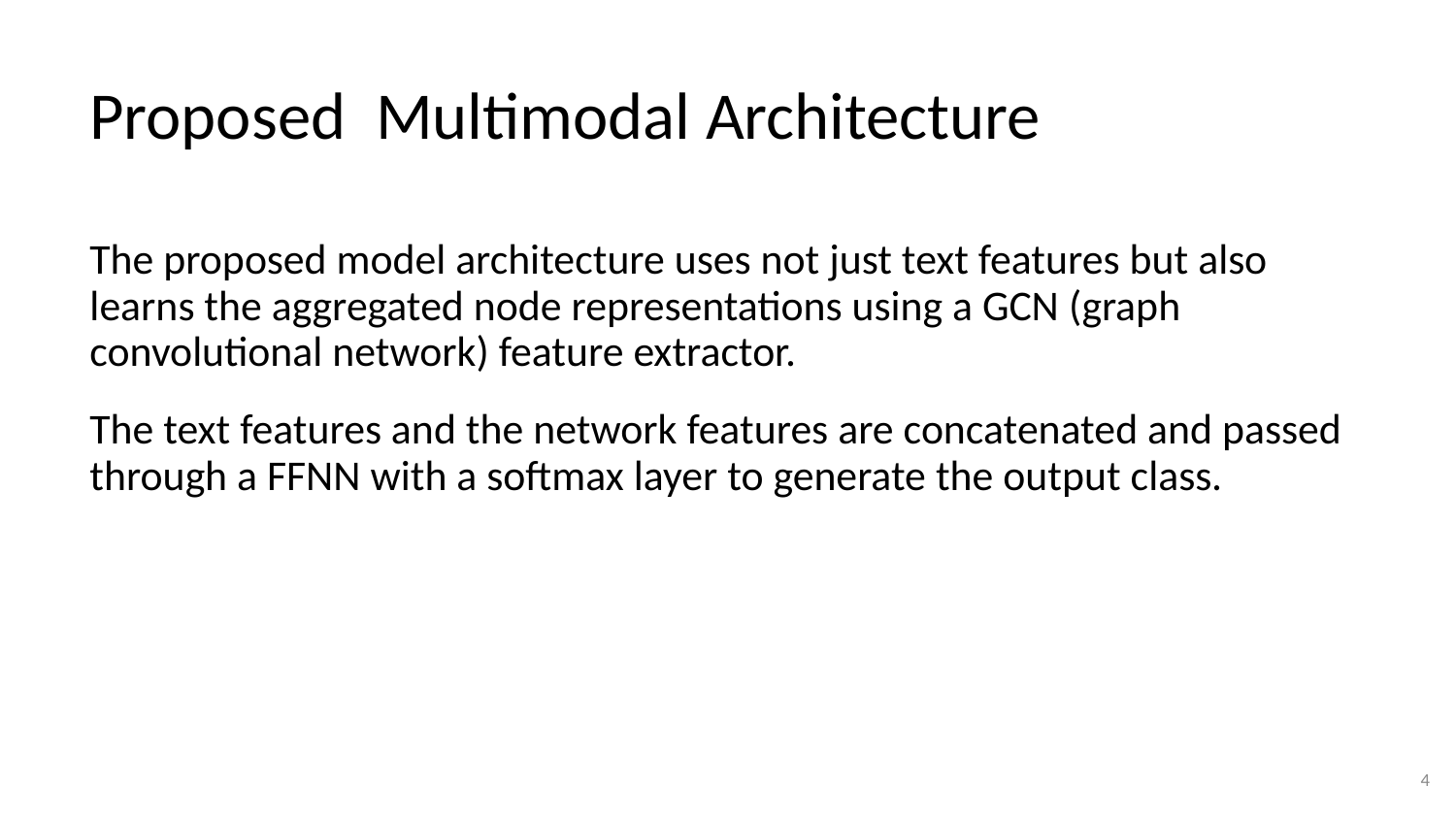

# Proposed  Multimodal Architecture

The proposed model architecture uses not just text features but also learns the aggregated node representations using a GCN (graph convolutional network) feature extractor.
The text features and the network features are concatenated and passed through a FFNN with a softmax layer to generate the output class.
4